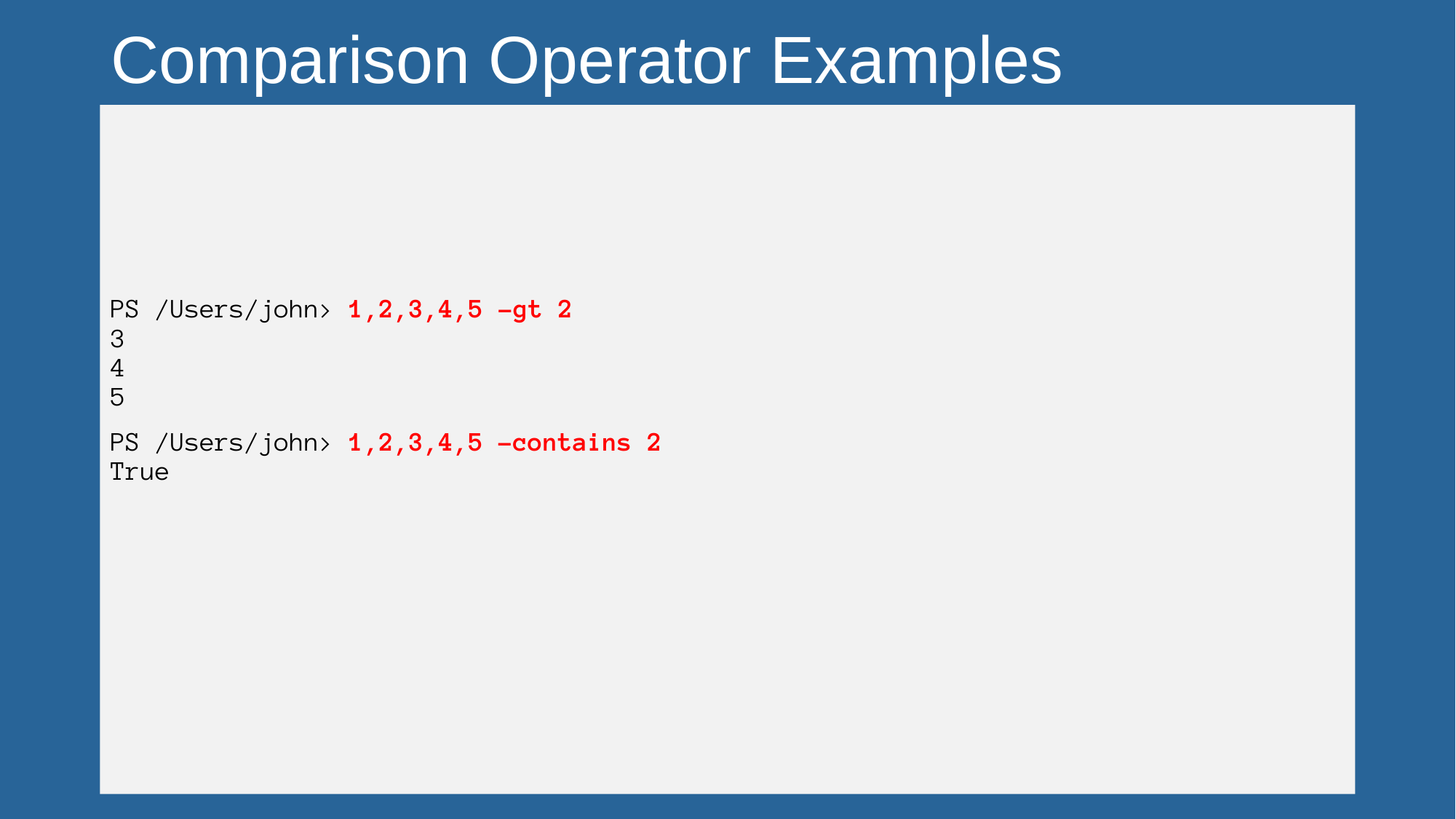

# Comparison Operator Examples
PS /Users/john> 1,2,3,4,5 –gt 2
3
4
5
PS /Users/john> 1,2,3,4,5 –contains 2
True